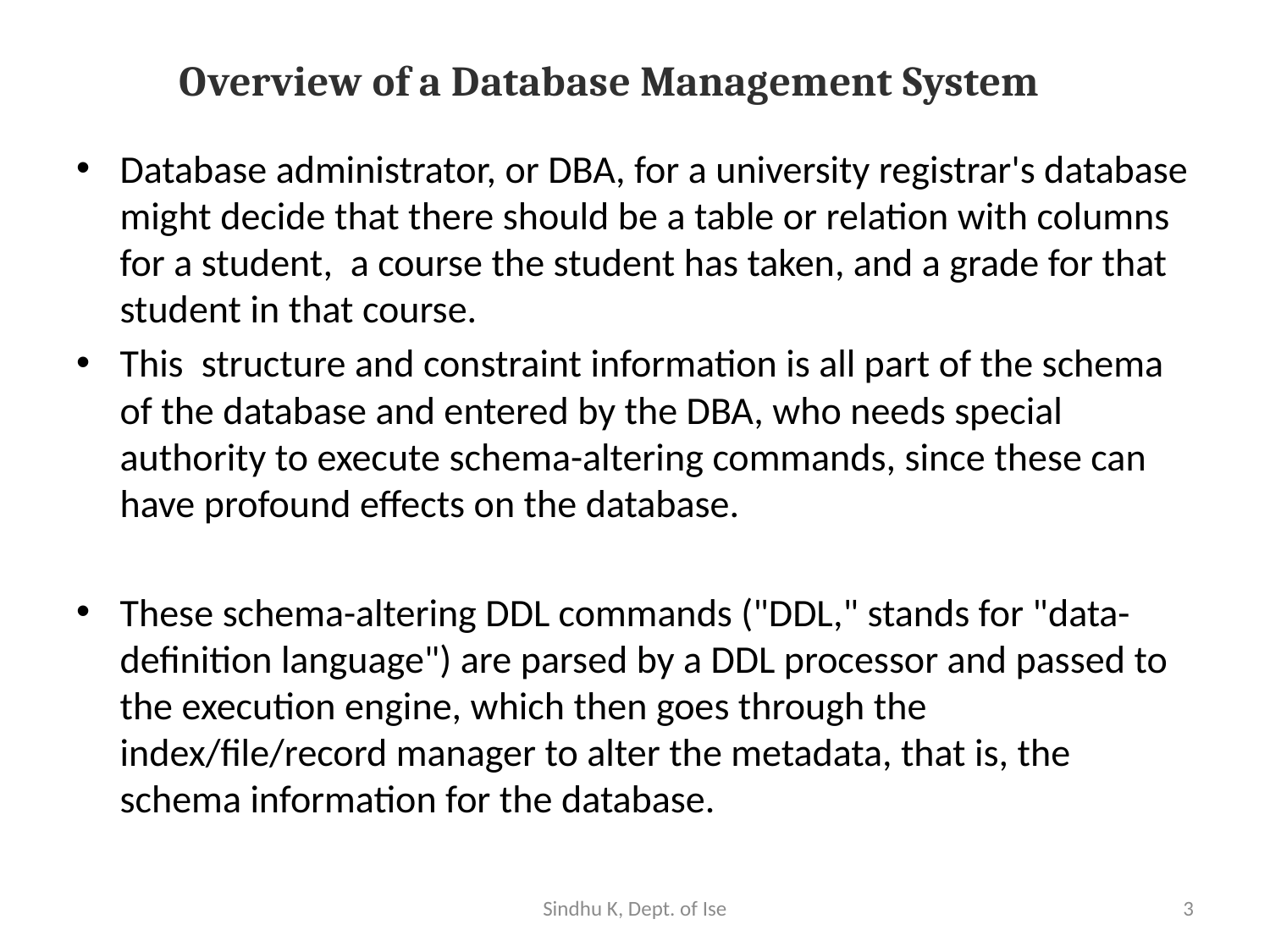

# Overview of a Database Management System
Database administrator, or DBA, for a university registrar's database might decide that there should be a table or relation with columns for a student,  a course the student has taken, and a grade for that student in that course.
This  structure and constraint information is all part of the schema of the database and entered by the DBA, who needs special authority to execute schema-altering commands, since these can have profound effects on the database.

These schema-altering DDL commands ("DDL," stands for "data-definition language") are parsed by a DDL processor and passed to the execution engine, which then goes through the index/file/record manager to alter the metadata, that is, the schema information for the database.

Sindhu K, Dept. of Ise
3